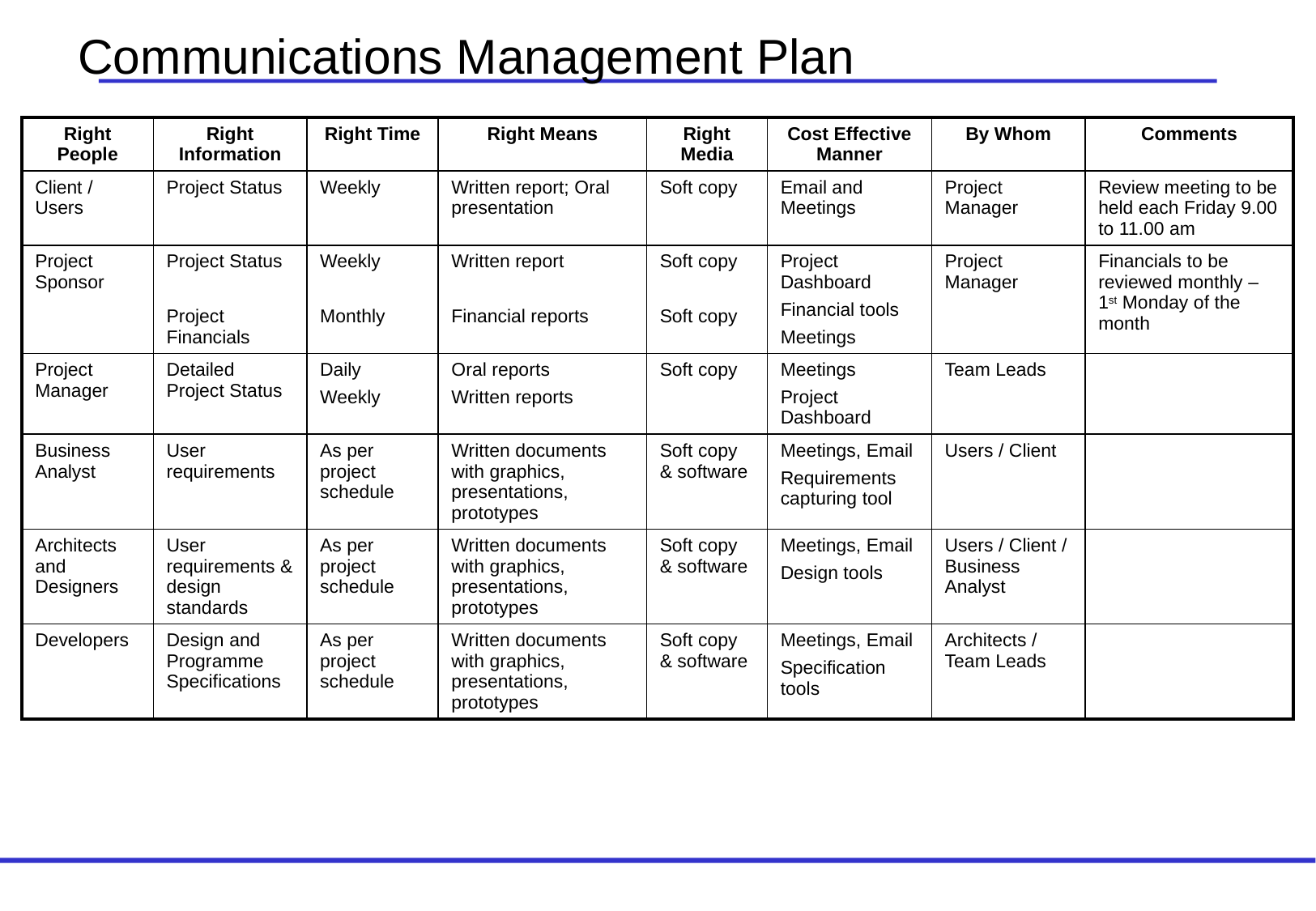

Communications Management Plan
| Right People | Right Information | Right Time | Right Means | Right Media | Cost Effective Manner | By Whom | Comments |
| --- | --- | --- | --- | --- | --- | --- | --- |
| Client / Users | Project Status | Weekly | Written report; Oral presentation | Soft copy | Email and Meetings | Project Manager | Review meeting to be held each Friday 9.00 to 11.00 am |
| Project Sponsor | Project Status Project Financials | Weekly Monthly | Written report Financial reports | Soft copy Soft copy | Project Dashboard Financial tools Meetings | Project Manager | Financials to be reviewed monthly – 1st Monday of the month |
| Project Manager | Detailed Project Status | Daily Weekly | Oral reports Written reports | Soft copy | Meetings Project Dashboard | Team Leads |  |
| Business Analyst | User requirements | As per project schedule | Written documents with graphics, presentations, prototypes | Soft copy & software | Meetings, Email Requirements capturing tool | Users / Client |  |
| Architects and Designers | User requirements & design standards | As per project schedule | Written documents with graphics, presentations, prototypes | Soft copy & software | Meetings, Email Design tools | Users / Client / Business Analyst |  |
| Developers | Design and Programme Specifications | As per project schedule | Written documents with graphics, presentations, prototypes | Soft copy & software | Meetings, Email Specification tools | Architects / Team Leads |  |